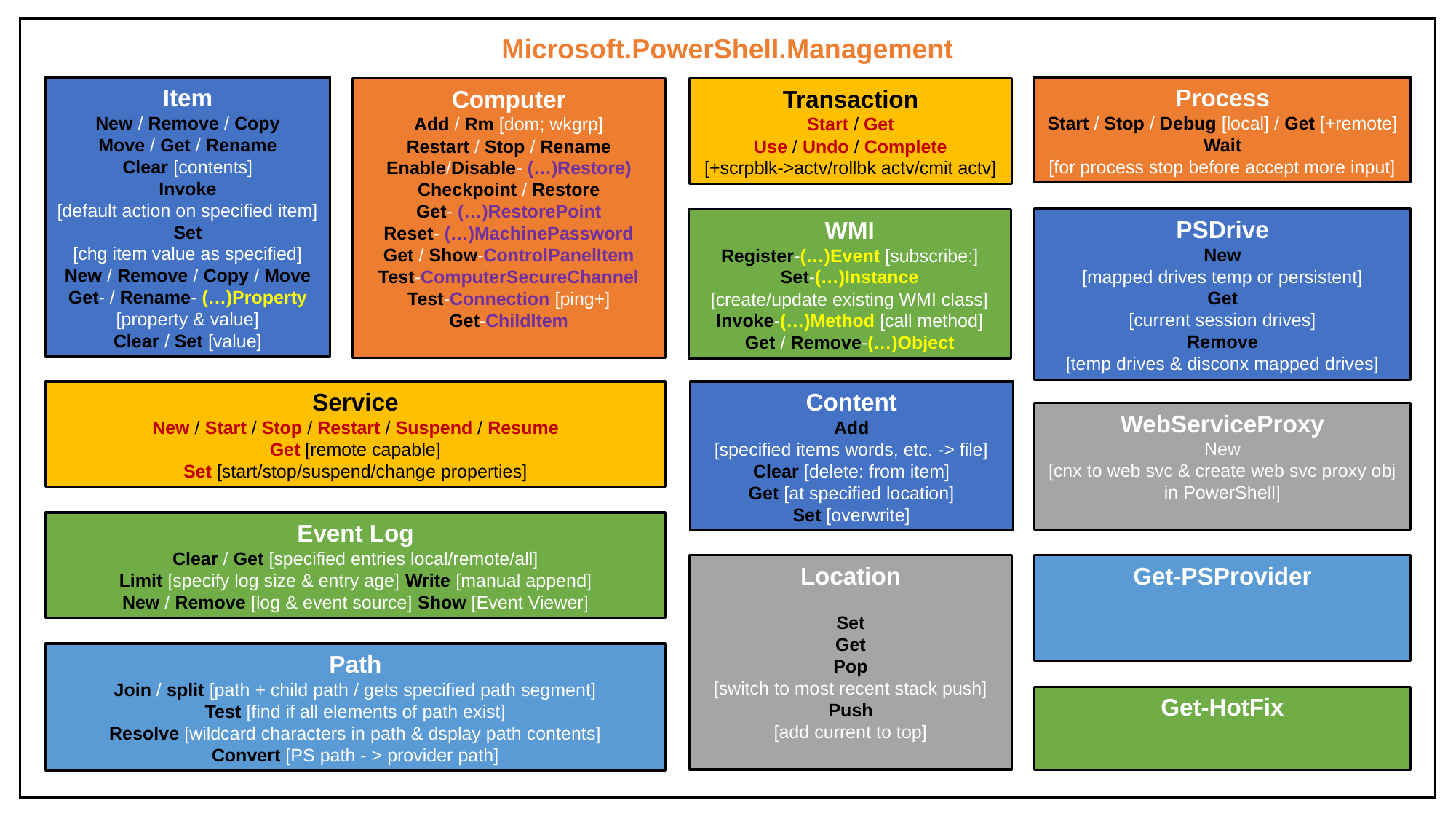

Microsoft.PowerShell.Management
Process
Start / Stop / Debug [local] / Get [+remote]
Wait
[for process stop before accept more input]
Item
New / Remove / Copy
Move / Get / Rename
Clear [contents]
Invoke
[default action on specified item]
Set
[chg item value as specified]
New / Remove / Copy / Move
Get- / Rename- (…)Property
[property & value]
Clear / Set [value]
Computer
Add / Rm [dom; wkgrp]
Restart / Stop / Rename
Enable/Disable- (…)Restore)
Checkpoint / Restore
Get- (…)RestorePoint
Reset- (…)MachinePassword
Get / Show-ControlPanelItem
Test-ComputerSecureChannel
Test-Connection [ping+]
Get-ChildItem

Transaction
Start / Get
Use / Undo / Complete
[+scrpblk->actv/rollbk actv/cmit actv]
PSDrive
New
[mapped drives temp or persistent]
Get
[current session drives]
Remove
[temp drives & disconx mapped drives]
WMI
Register-(…)Event [subscribe:]
Set-(…)Instance
[create/update existing WMI class]
Invoke-(…)Method [call method]
Get / Remove-(…)Object
Service
New / Start / Stop / Restart / Suspend / Resume
Get [remote capable]
Set [start/stop/suspend/change properties]
Content
Add
[specified items words, etc. -> file]
Clear [delete: from item]
Get [at specified location]
Set [overwrite]
WebServiceProxy
New
[cnx to web svc & create web svc proxy obj in PowerShell]

Event Log
Clear / Get [specified entries local/remote/all]
Limit [specify log size & entry age] Write [manual append]
New / Remove [log & event source] Show [Event Viewer]
Location

Set
Get
Pop
[switch to most recent stack push]
Push
[add current to top]

Get-PSProvider

Path
Join / split [path + child path / gets specified path segment]
Test [find if all elements of path exist]
Resolve [wildcard characters in path & dsplay path contents]
Convert [PS path - > provider path]
Get-HotFix